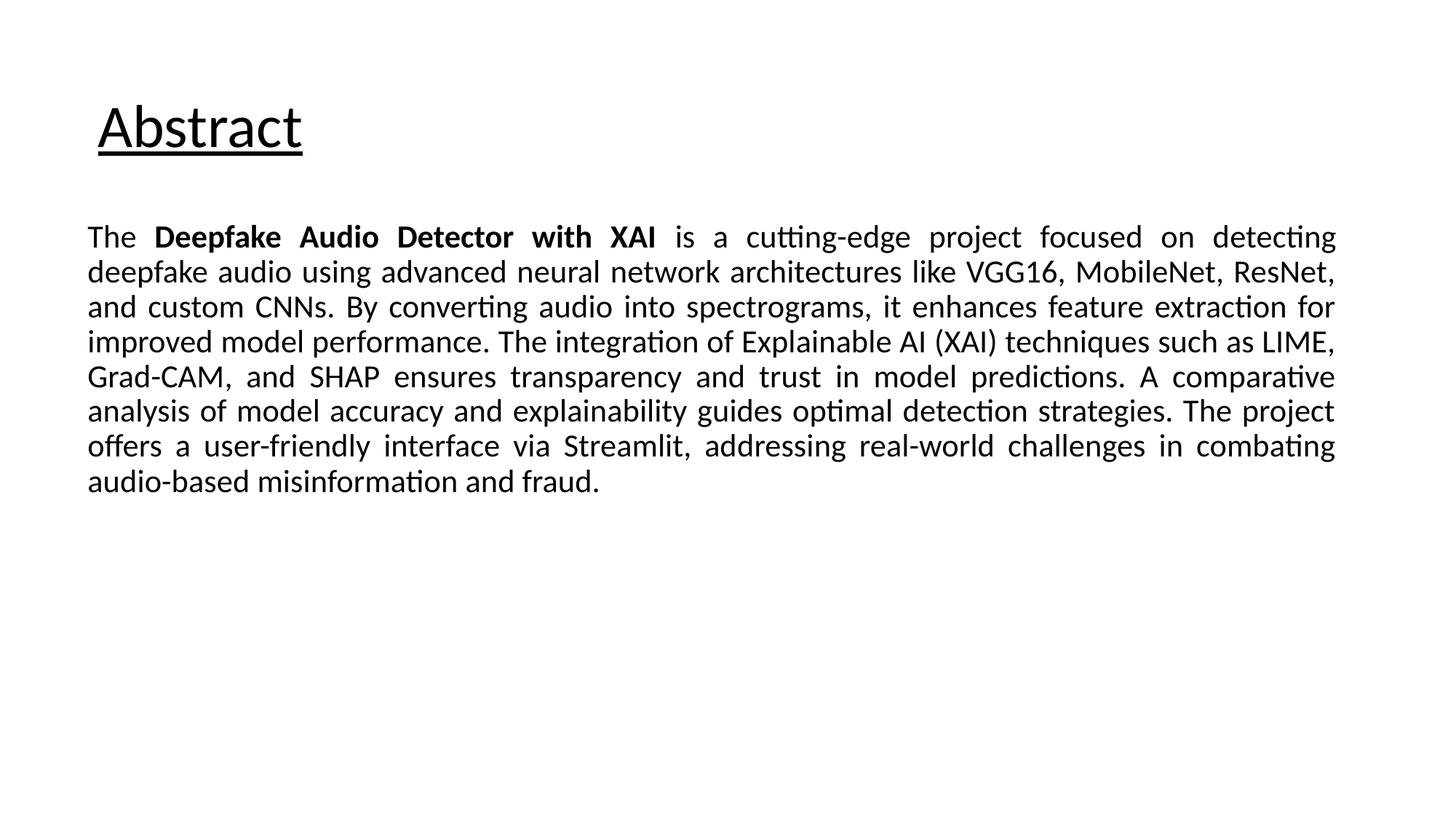

# Abstract
The Deepfake Audio Detector with XAI is a cutting-edge project focused on detecting deepfake audio using advanced neural network architectures like VGG16, MobileNet, ResNet, and custom CNNs. By converting audio into spectrograms, it enhances feature extraction for improved model performance. The integration of Explainable AI (XAI) techniques such as LIME, Grad-CAM, and SHAP ensures transparency and trust in model predictions. A comparative analysis of model accuracy and explainability guides optimal detection strategies. The project offers a user-friendly interface via Streamlit, addressing real-world challenges in combating audio-based misinformation and fraud.